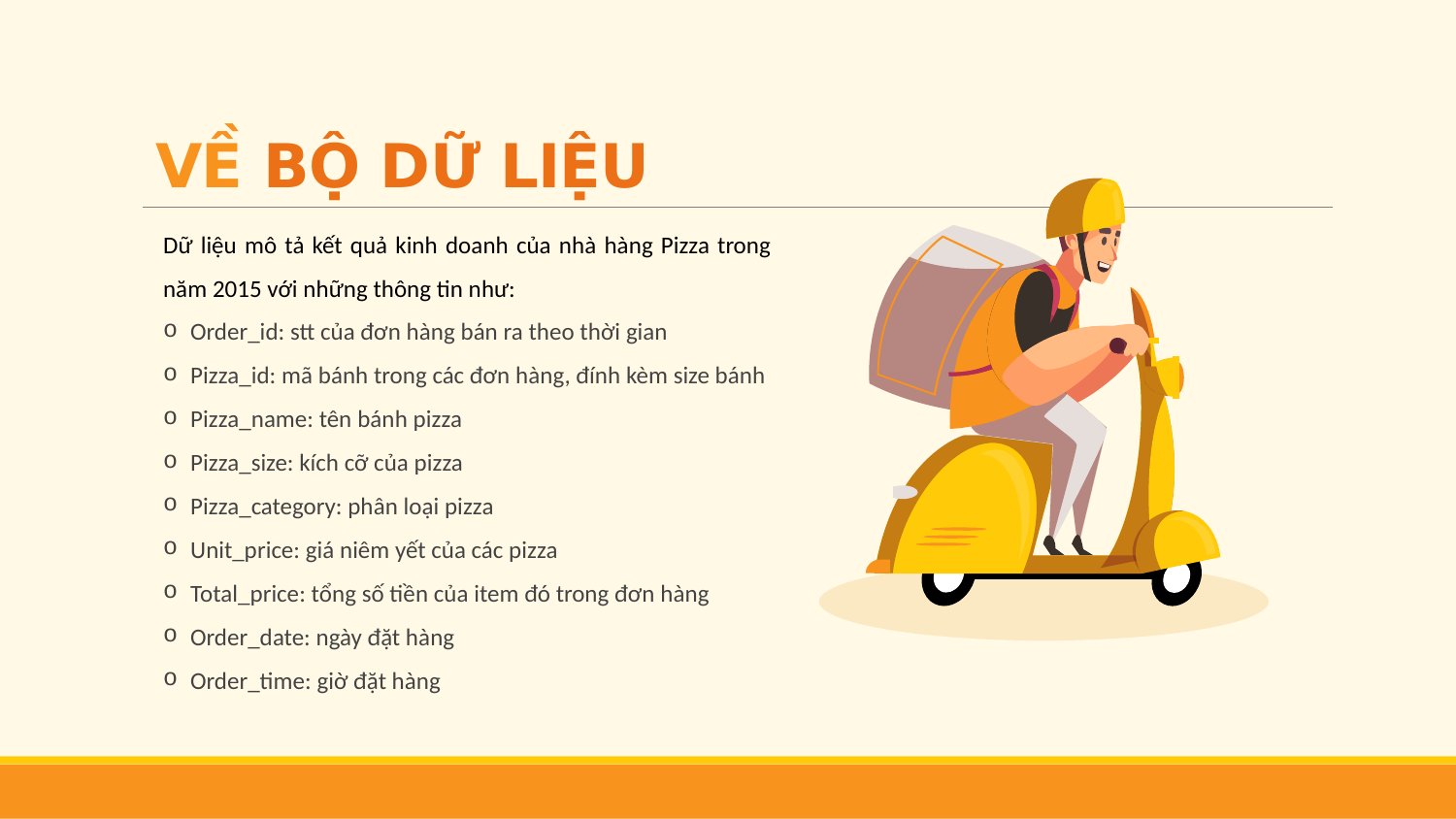

# VỀ BỘ DỮ LIỆU

Dữ liệu mô tả kết quả kinh doanh của nhà hàng Pizza trong năm 2015 với những thông tin như:
Order_id: stt của đơn hàng bán ra theo thời gian
Pizza_id: mã bánh trong các đơn hàng, đính kèm size bánh
Pizza_name: tên bánh pizza
Pizza_size: kích cỡ của pizza
Pizza_category: phân loại pizza
Unit_price: giá niêm yết của các pizza
Total_price: tổng số tiền của item đó trong đơn hàng
Order_date: ngày đặt hàng
Order_time: giờ đặt hàng